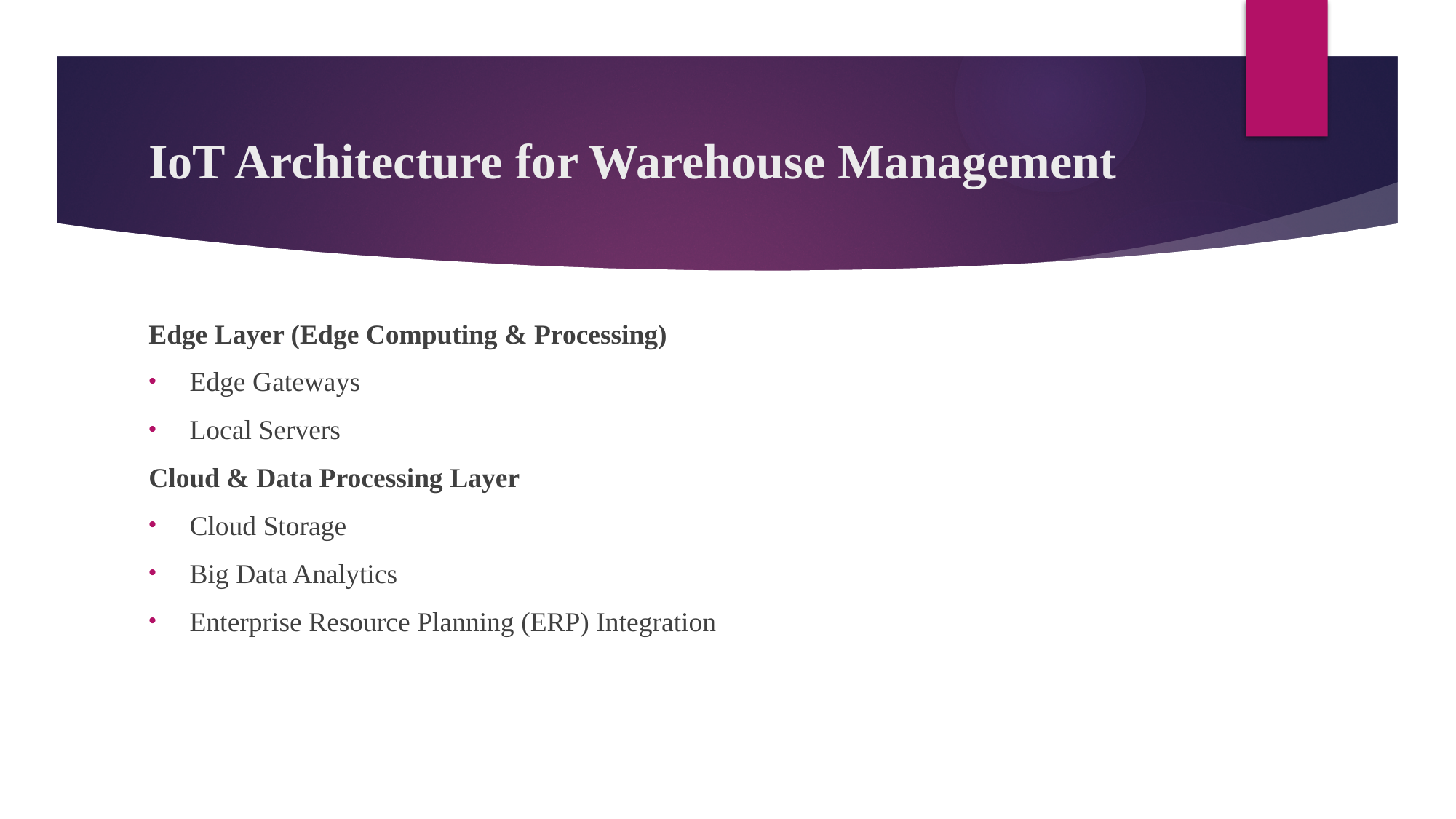

# IoT Architecture for Warehouse Management
Edge Layer (Edge Computing & Processing)
Edge Gateways
Local Servers
Cloud & Data Processing Layer
Cloud Storage
Big Data Analytics
Enterprise Resource Planning (ERP) Integration